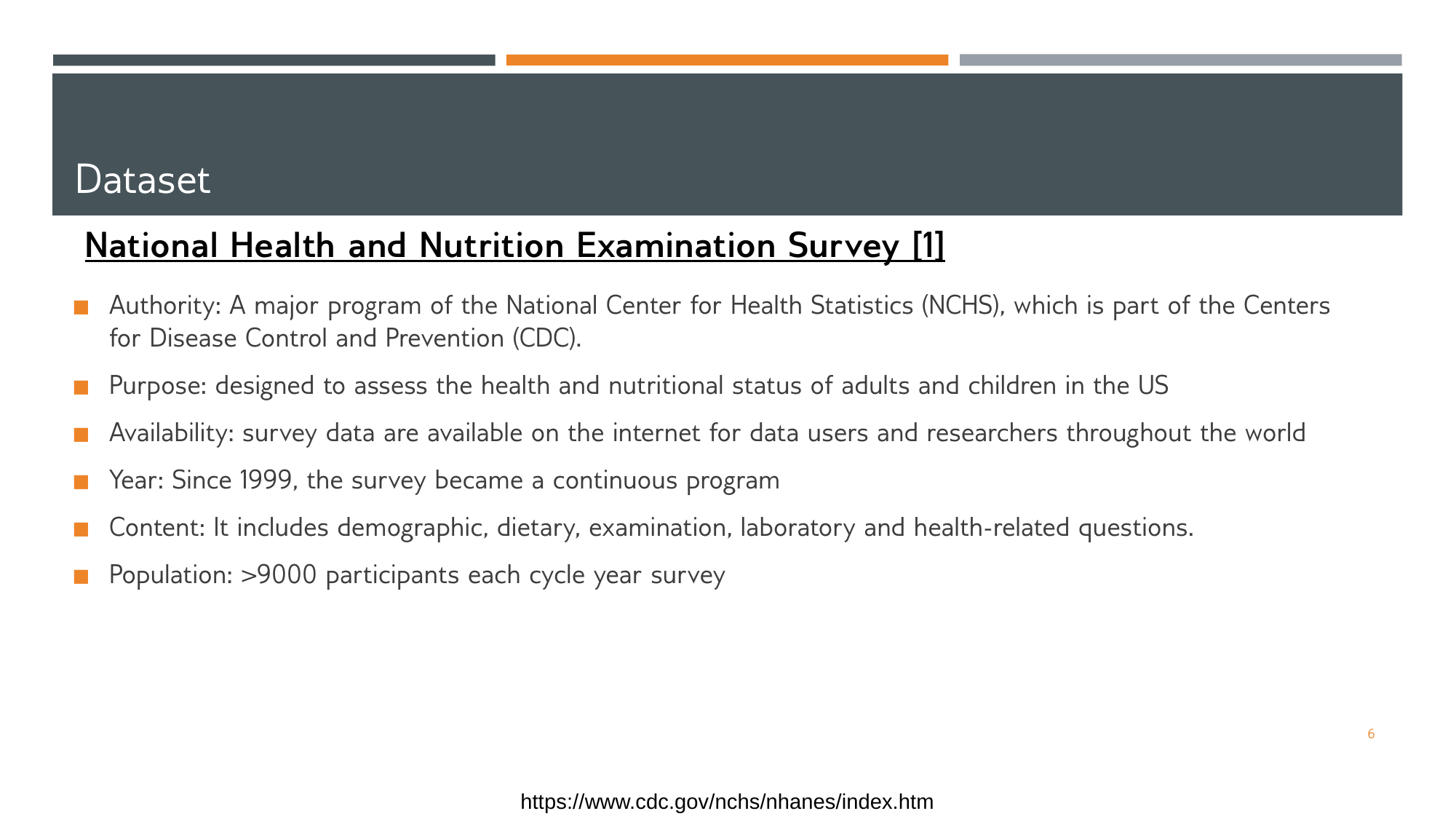

Dataset
National Health and Nutrition Examination Survey [1]
Authority: A major program of the National Center for Health Statistics (NCHS), which is part of the Centers for Disease Control and Prevention (CDC).
Purpose: designed to assess the health and nutritional status of adults and children in the US
Availability: survey data are available on the internet for data users and researchers throughout the world
Year: Since 1999, the survey became a continuous program
Content: It includes demographic, dietary, examination, laboratory and health-related questions.
Population: >9000 participants each cycle year survey

6
https://www.cdc.gov/nchs/nhanes/index.htm